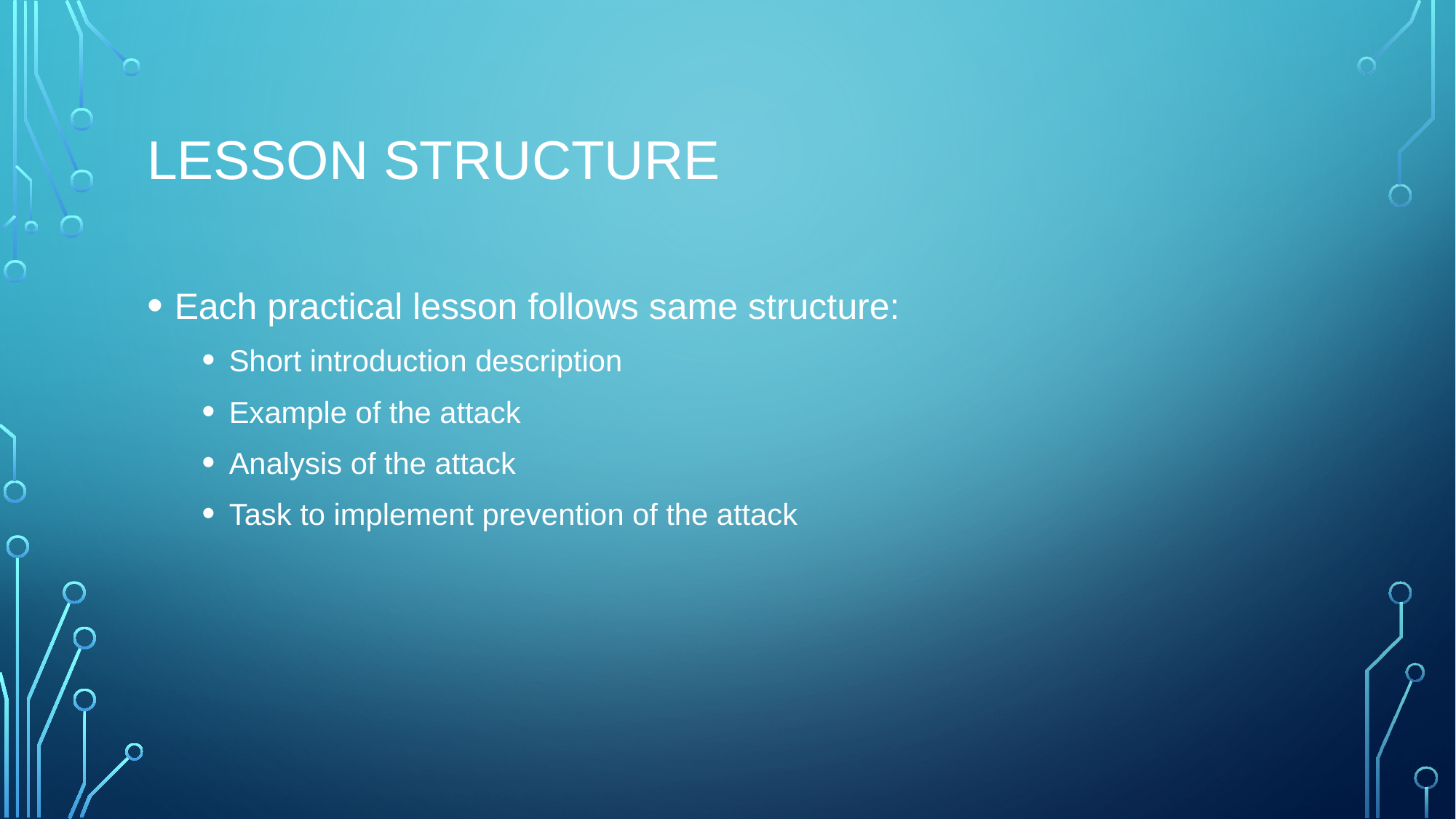

# Lesson structure
Each practical lesson follows same structure:
Short introduction description
Example of the attack
Analysis of the attack
Task to implement prevention of the attack